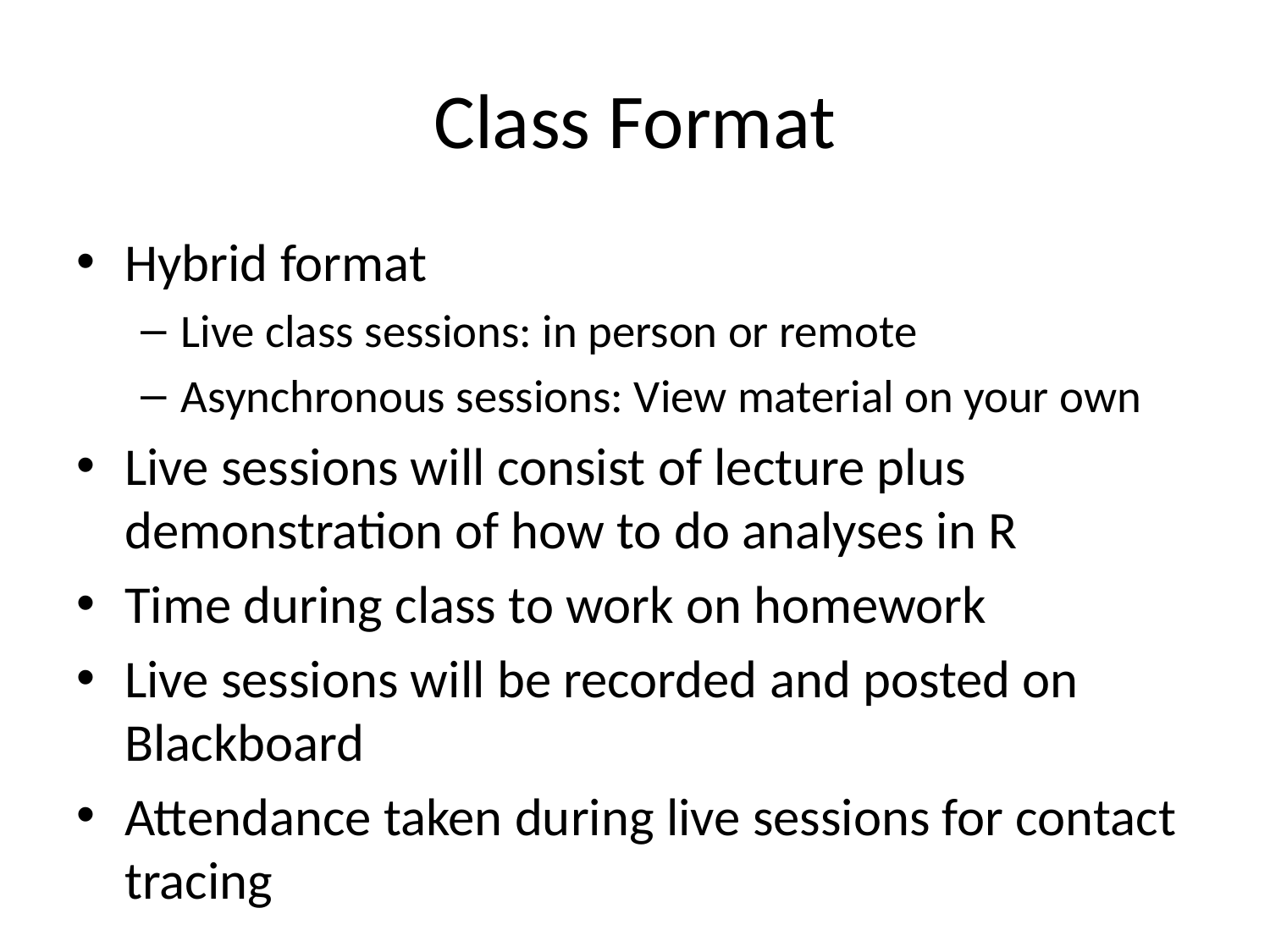

# Class Format
Hybrid format
Live class sessions: in person or remote
Asynchronous sessions: View material on your own
Live sessions will consist of lecture plus demonstration of how to do analyses in R
Time during class to work on homework
Live sessions will be recorded and posted on Blackboard
Attendance taken during live sessions for contact tracing